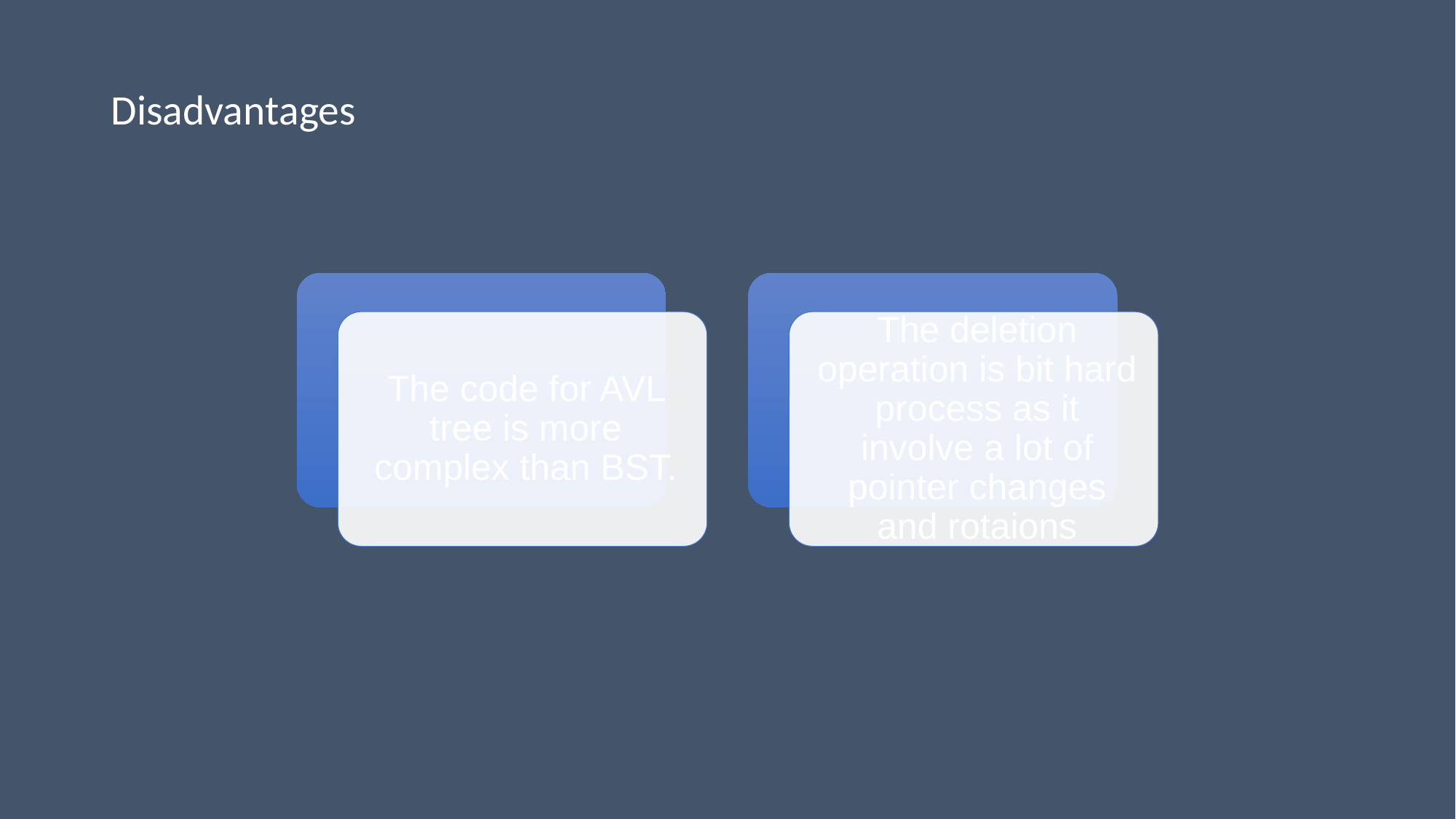

# Disadvantages
The code for AVL tree is more complex than BST.
The deletion operation is bit hard process as it involve a lot of pointer changes and rotaions